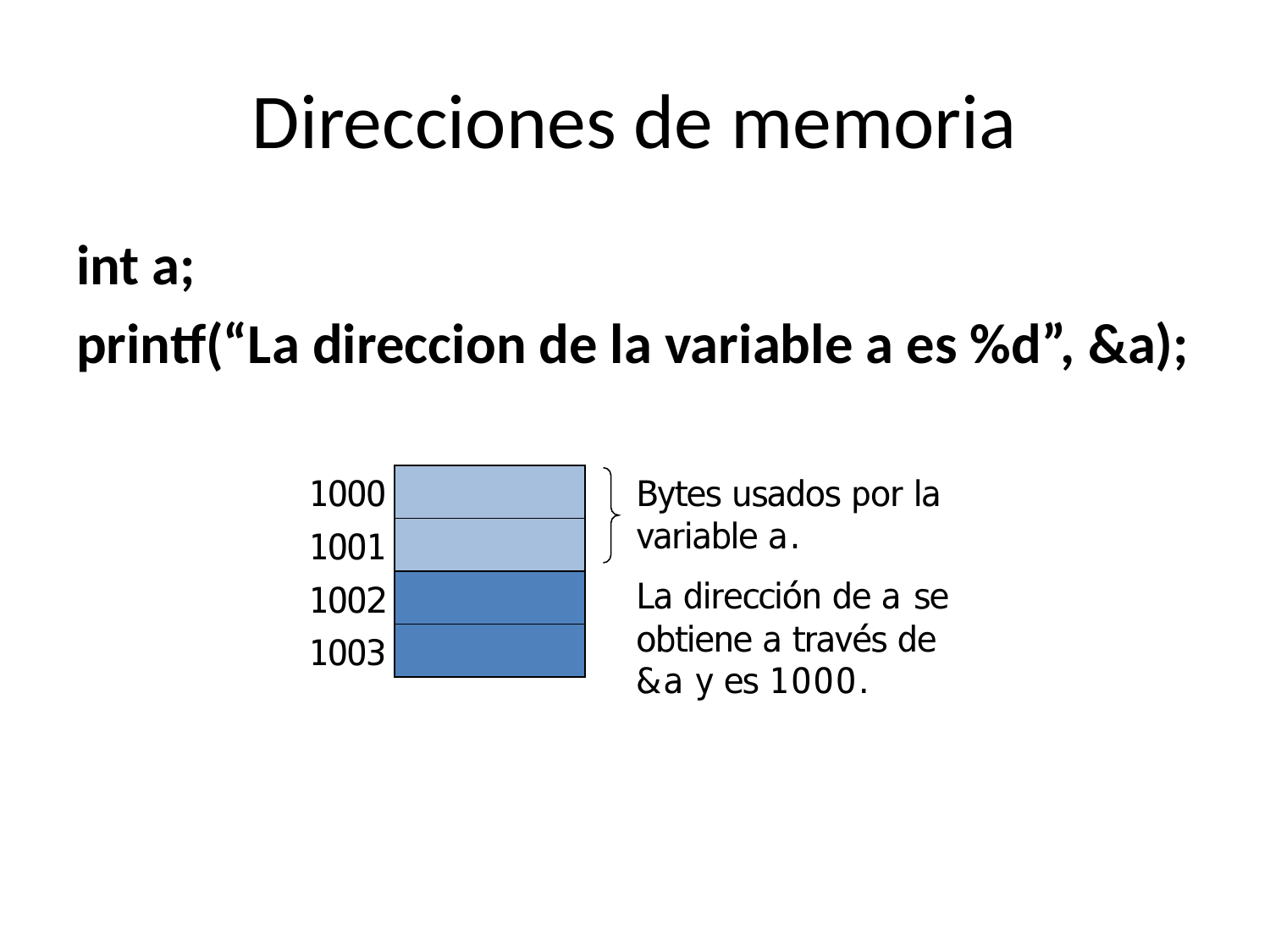

# Direcciones de memoria
int a;
printf(“La direccion de la variable a es %d”, &a);

1000

1001

1002

1003

Bytes usados por la variable a.
La dirección de a se obtiene a través de &a y es 1000.